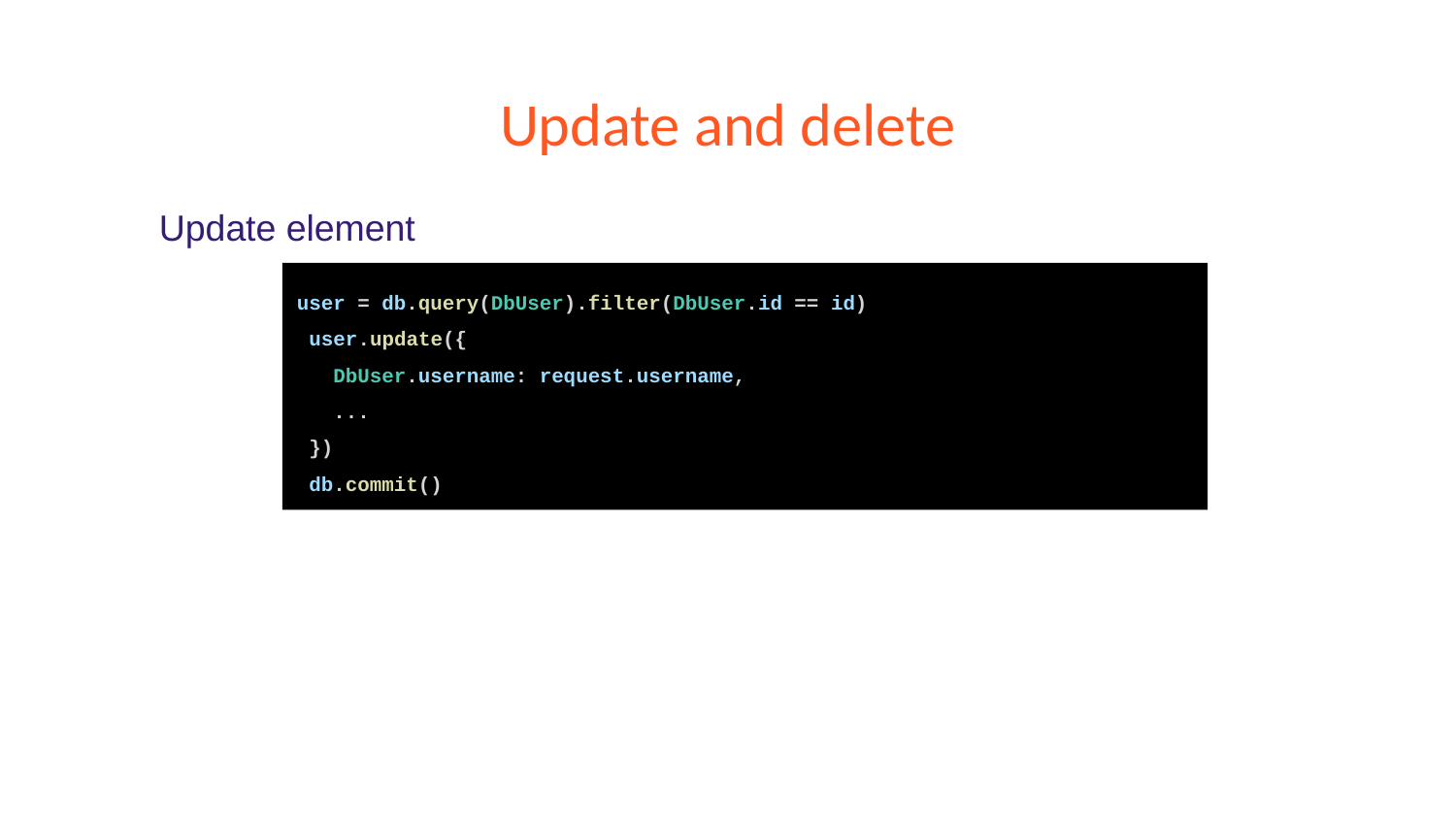

# Update and delete
Update element

user = db.query(DbUser).filter(DbUser.id == id)
 user.update({
   DbUser.username: request.username,
   ...
 })
 db.commit()